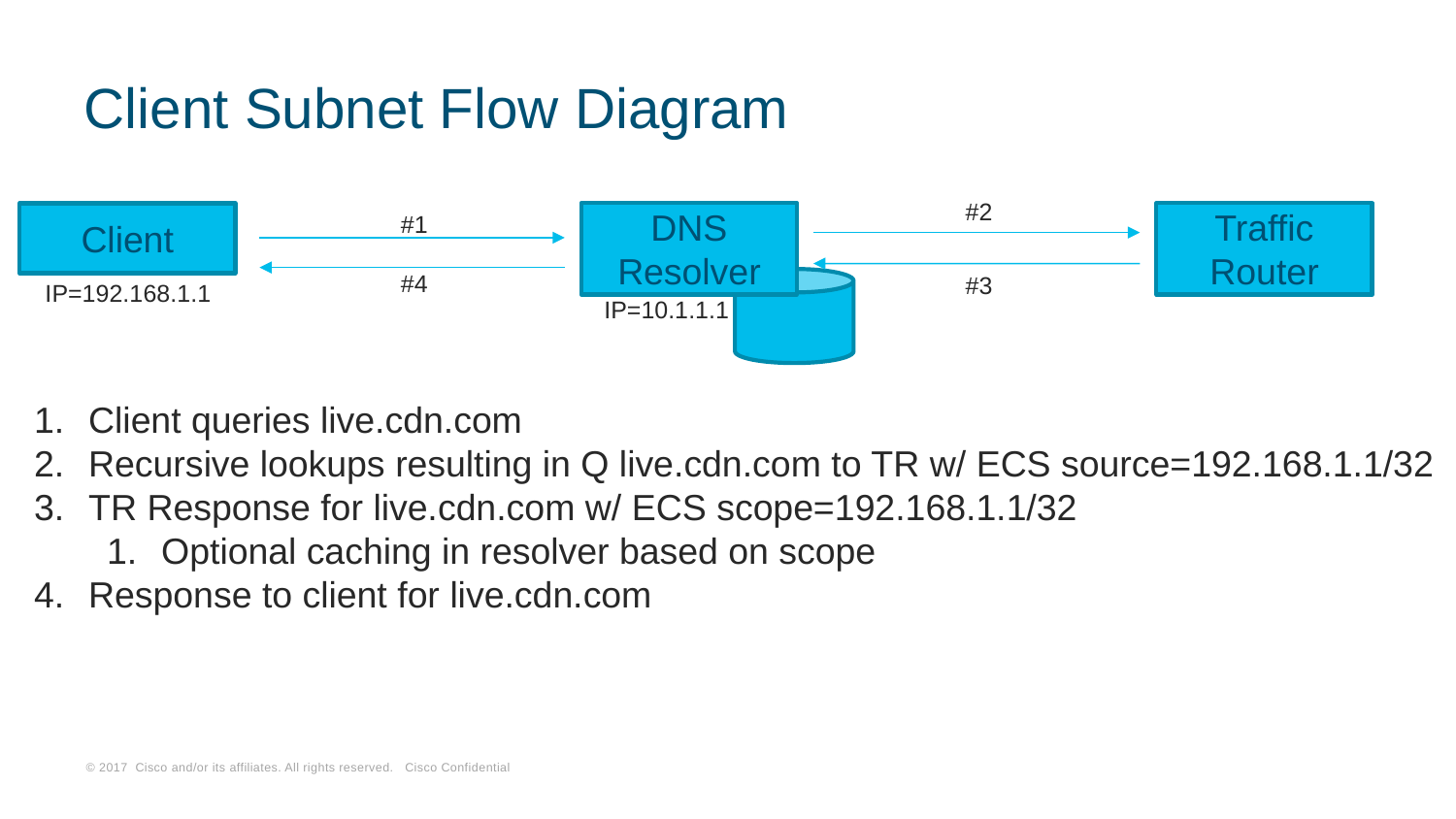

# Client Subnet Flow Diagram
#2
#1
Client
DNS Resolver
Traffic Router
#4
#3

IP=192.168.1.1
IP=10.1.1.1
Client queries live.cdn.com
Recursive lookups resulting in Q live.cdn.com to TR w/ ECS source=192.168.1.1/32
TR Response for live.cdn.com w/ ECS scope=192.168.1.1/32
Optional caching in resolver based on scope
Response to client for live.cdn.com